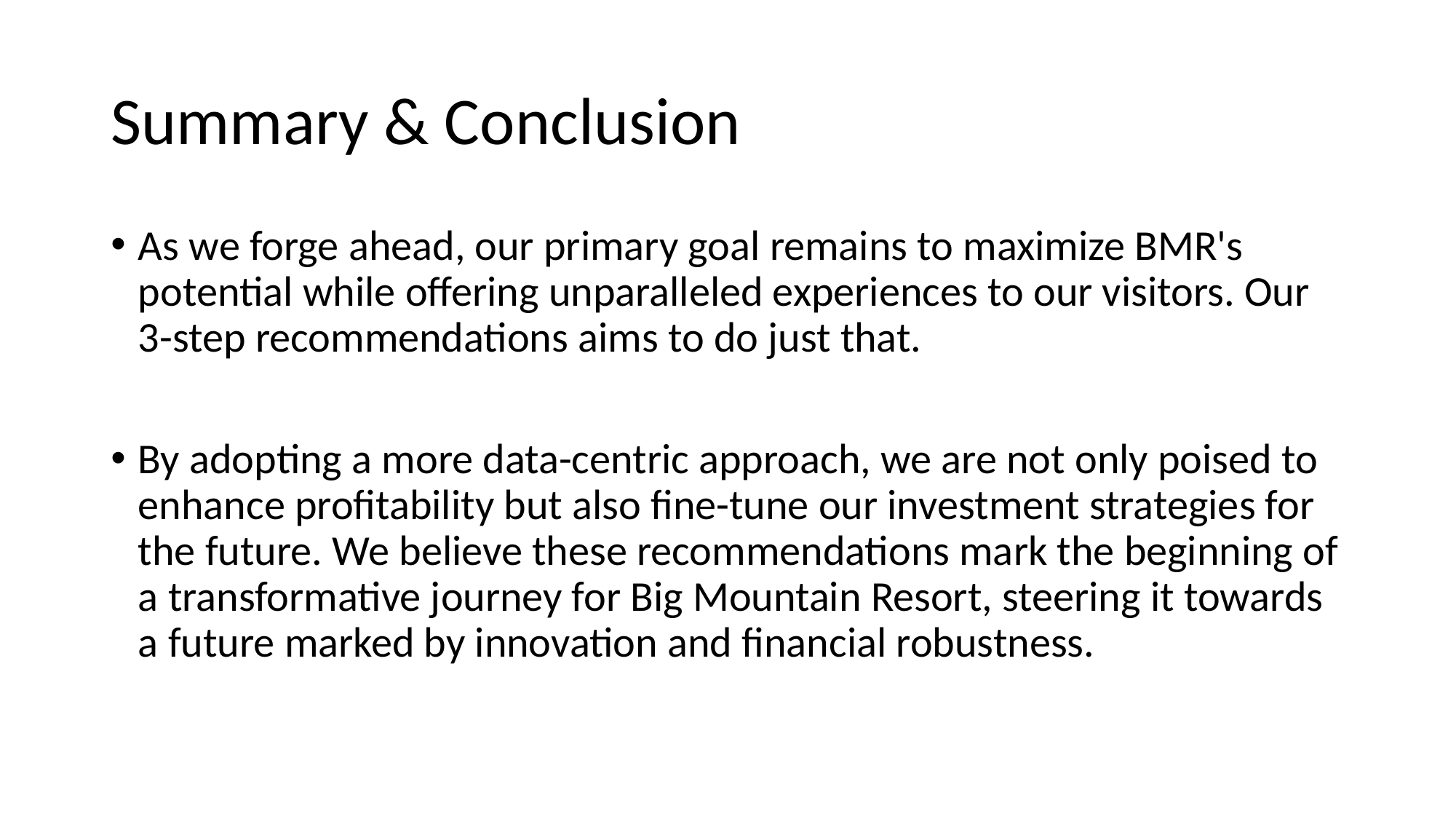

# Summary & Conclusion
As we forge ahead, our primary goal remains to maximize BMR's potential while offering unparalleled experiences to our visitors. Our 3-step recommendations aims to do just that.

By adopting a more data-centric approach, we are not only poised to enhance profitability but also fine-tune our investment strategies for the future. We believe these recommendations mark the beginning of a transformative journey for Big Mountain Resort, steering it towards a future marked by innovation and financial robustness.